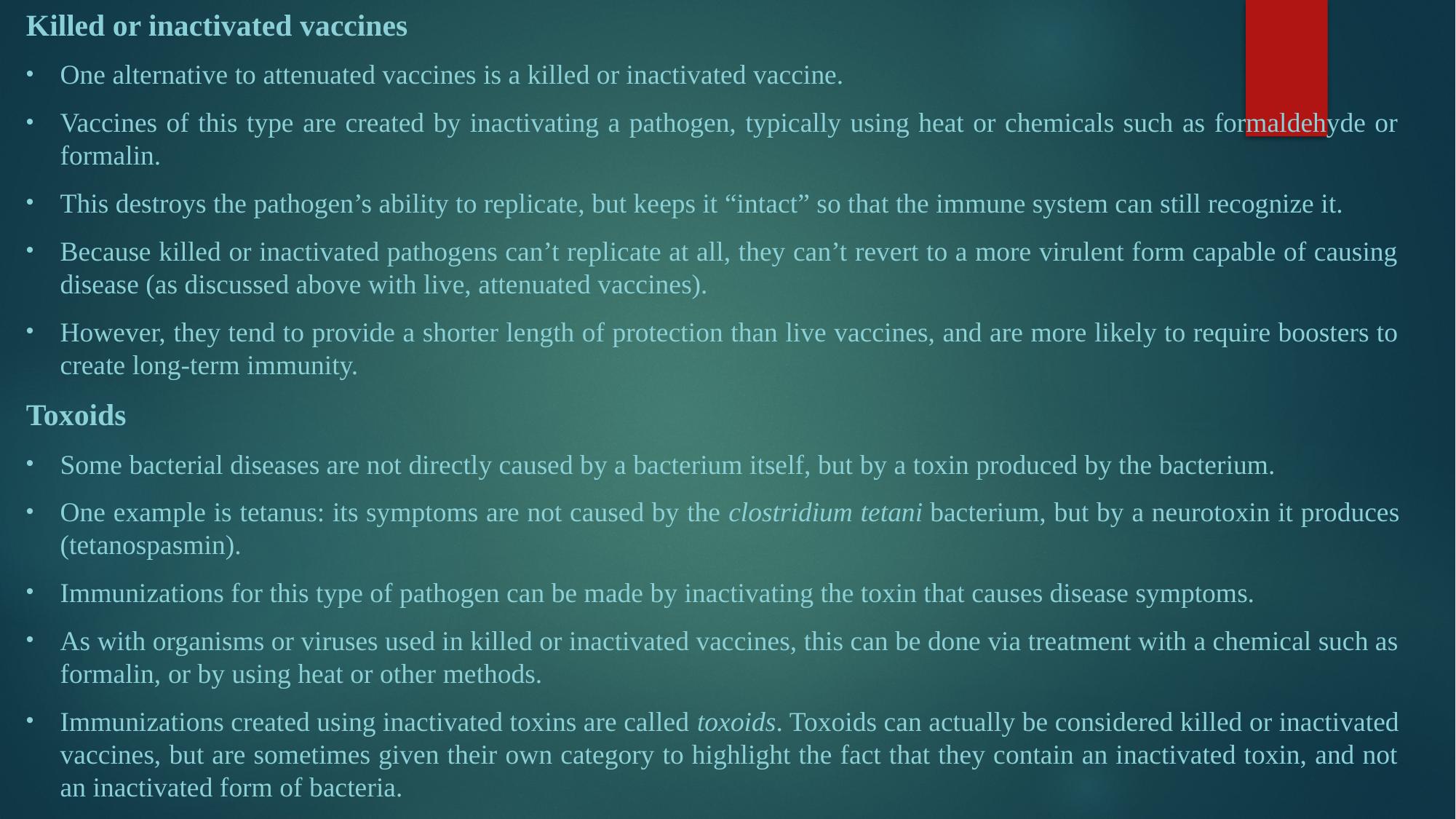

Killed or inactivated vaccines
One alternative to attenuated vaccines is a killed or inactivated vaccine.
Vaccines of this type are created by inactivating a pathogen, typically using heat or chemicals such as formaldehyde or formalin.
This destroys the pathogen’s ability to replicate, but keeps it “intact” so that the immune system can still recognize it.
Because killed or inactivated pathogens can’t replicate at all, they can’t revert to a more virulent form capable of causing disease (as discussed above with live, attenuated vaccines).
However, they tend to provide a shorter length of protection than live vaccines, and are more likely to require boosters to create long-term immunity.
Toxoids
Some bacterial diseases are not directly caused by a bacterium itself, but by a toxin produced by the bacterium.
One example is tetanus: its symptoms are not caused by the clostridium tetani bacterium, but by a neurotoxin it produces (tetanospasmin).
Immunizations for this type of pathogen can be made by inactivating the toxin that causes disease symptoms.
As with organisms or viruses used in killed or inactivated vaccines, this can be done via treatment with a chemical such as formalin, or by using heat or other methods.
Immunizations created using inactivated toxins are called toxoids. Toxoids can actually be considered killed or inactivated vaccines, but are sometimes given their own category to highlight the fact that they contain an inactivated toxin, and not an inactivated form of bacteria.